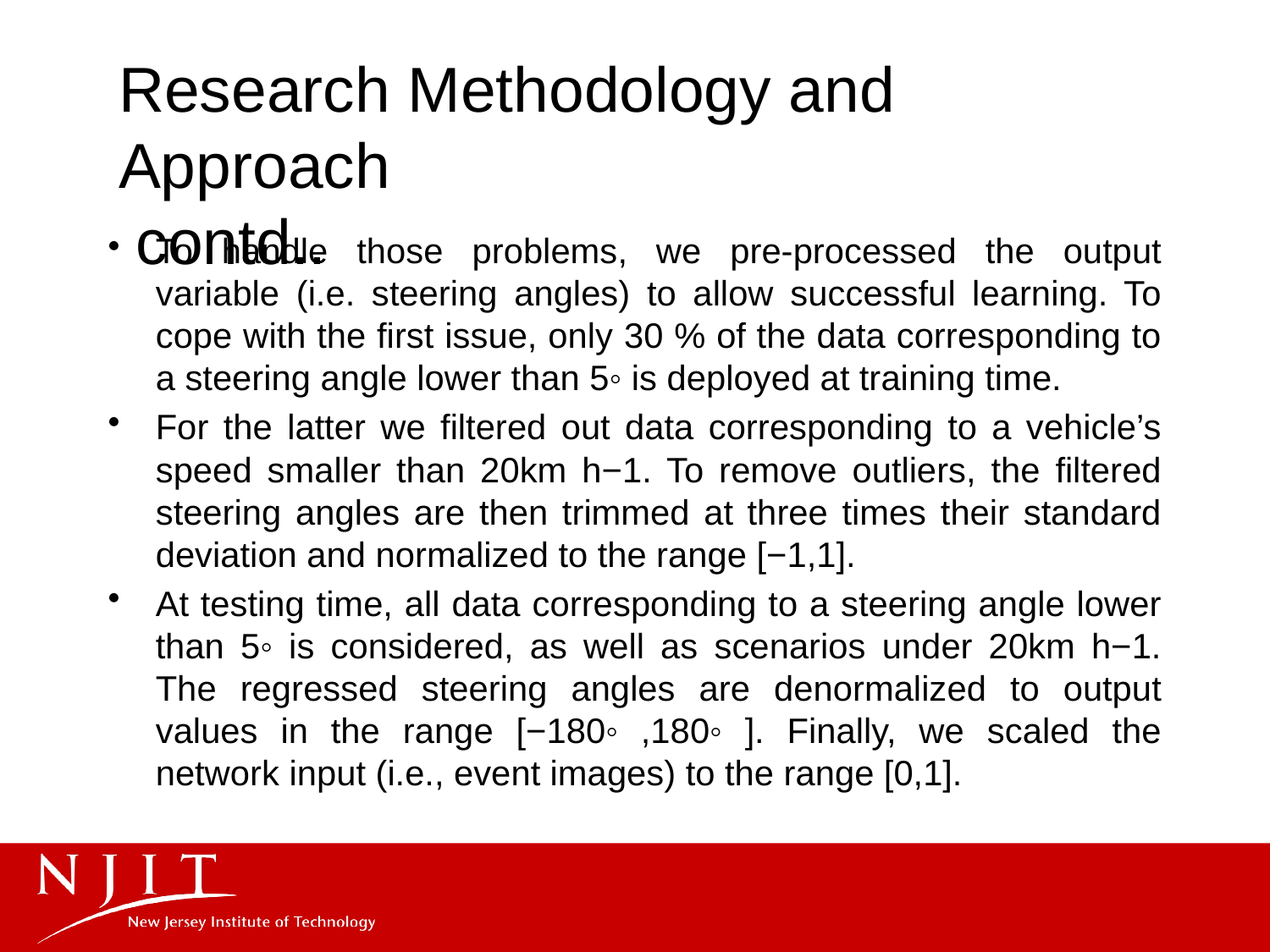

# Research Methodology and Approach contd..
To handle those problems, we pre-processed the output variable (i.e. steering angles) to allow successful learning. To cope with the first issue, only 30 % of the data corresponding to a steering angle lower than 5◦ is deployed at training time.
For the latter we filtered out data corresponding to a vehicle’s speed smaller than 20km h−1. To remove outliers, the filtered steering angles are then trimmed at three times their standard deviation and normalized to the range [−1,1].
At testing time, all data corresponding to a steering angle lower than 5◦ is considered, as well as scenarios under 20km h−1. The regressed steering angles are denormalized to output values in the range [−180◦ ,180◦ ]. Finally, we scaled the network input (i.e., event images) to the range [0,1].